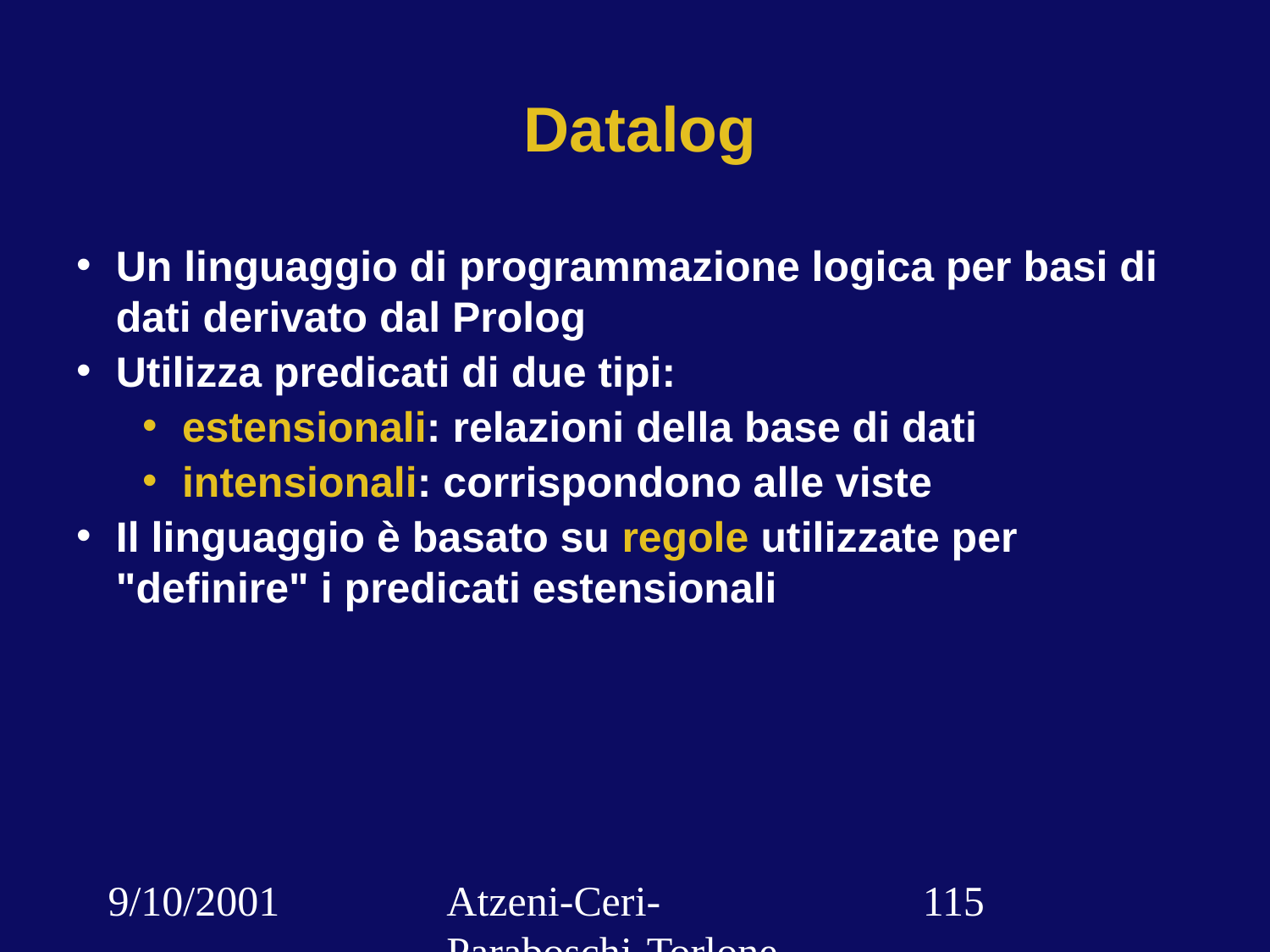

# Datalog
Un linguaggio di programmazione logica per basi di dati derivato dal Prolog
Utilizza predicati di due tipi:
estensionali: relazioni della base di dati
intensionali: corrispondono alle viste
Il linguaggio è basato su regole utilizzate per "definire" i predicati estensionali
9/10/2001
Atzeni-Ceri-Paraboschi-Torlone, Basi di dati, Capitolo 3
115